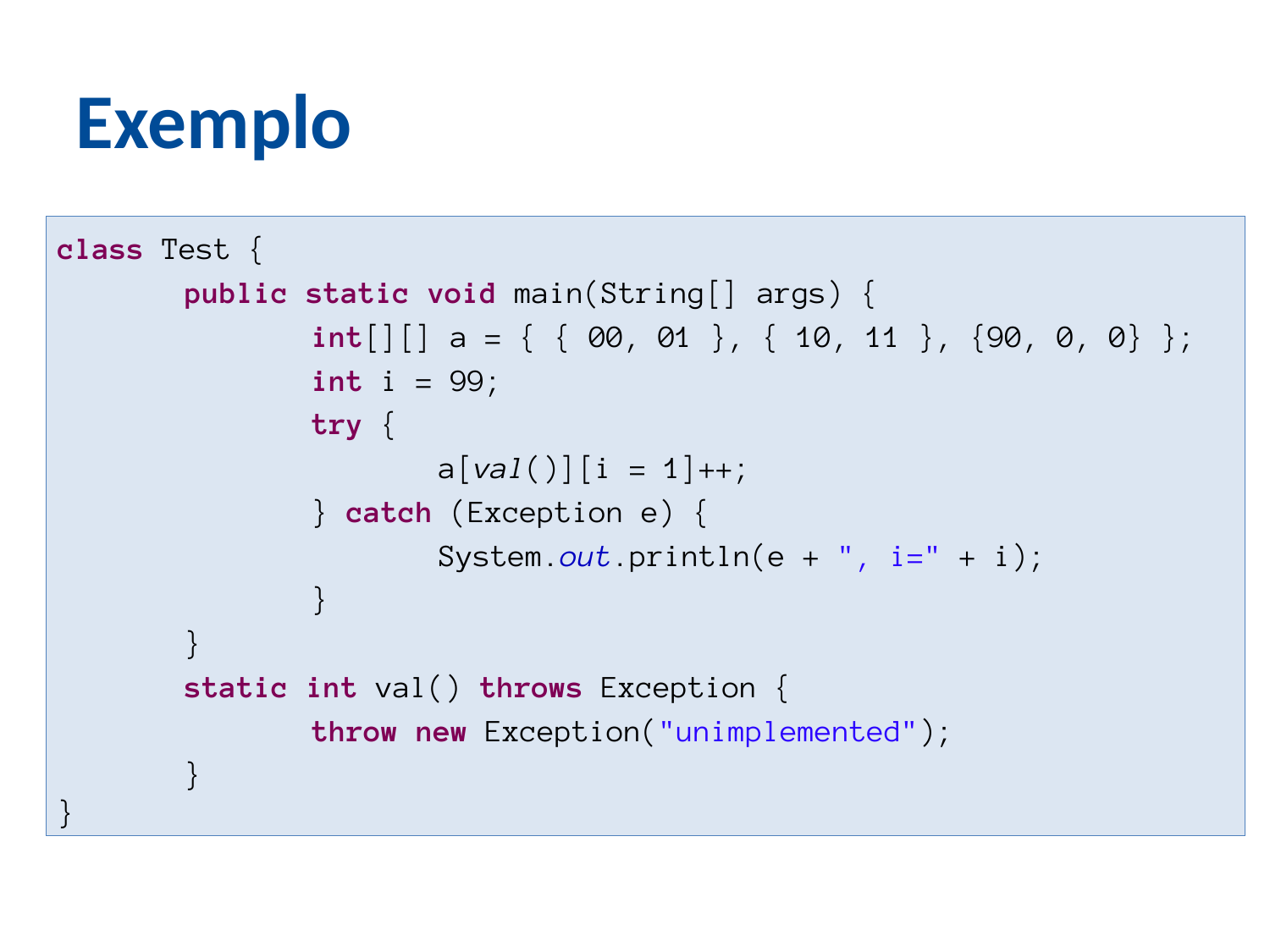

Exemplo
class Test {
	public static void main(String[] args) {
		int[][] a = { { 00, 01 }, { 10, 11 }, {90, 0, 0} };
		int i = 99;
		try {
			a[val()][i = 1]++;
		} catch (Exception e) {
			System.out.println(e + ", i=" + i);
		}
	}
	static int val() throws Exception {
		throw new Exception("unimplemented");
	}
}